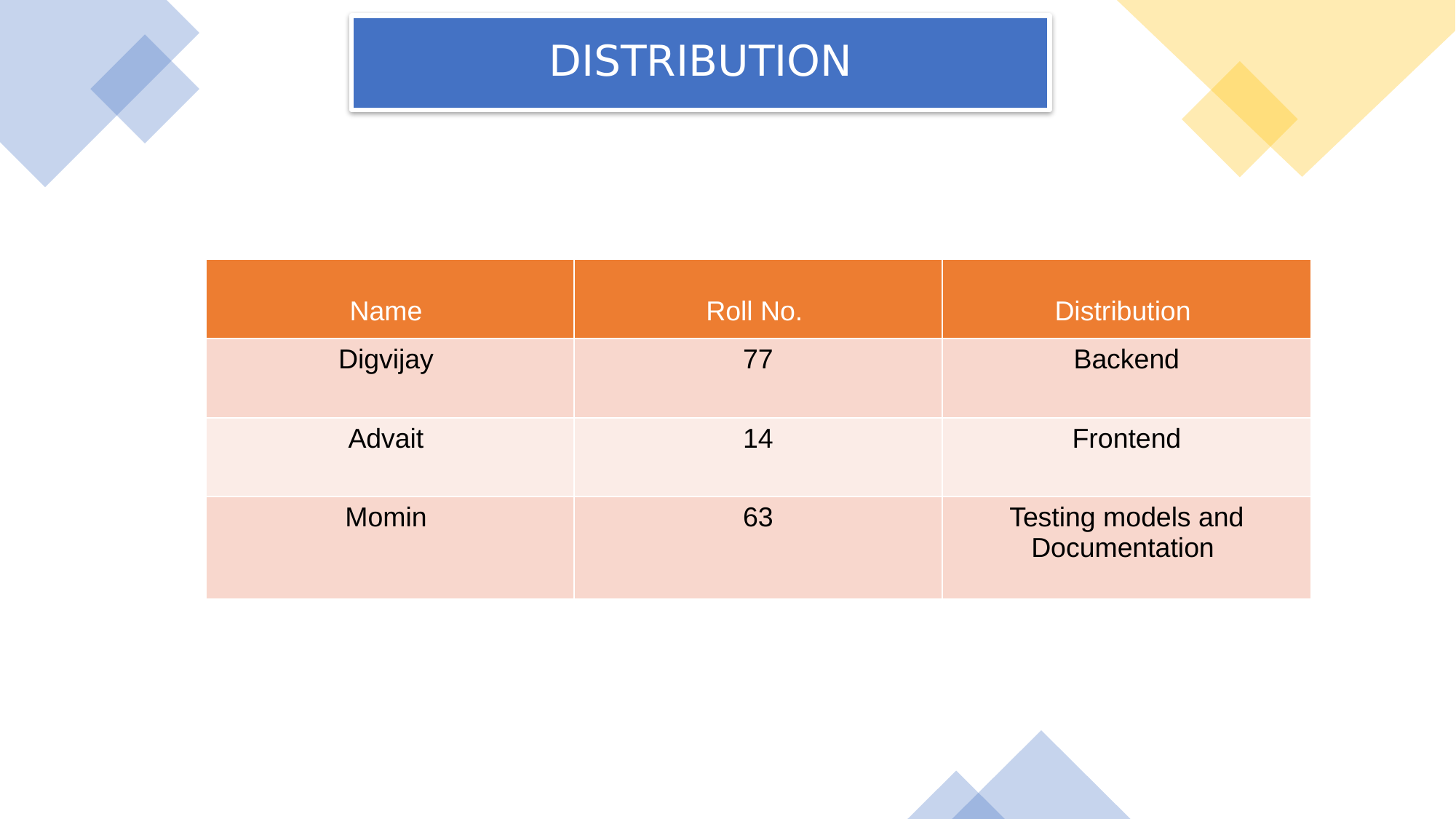

Distribution

| Name | Roll No. | Distribution |
| --- | --- | --- |
| Digvijay | 77 | Backend |
| Advait | 14 | Frontend |
| Momin | 63 | Testing models and Documentation |